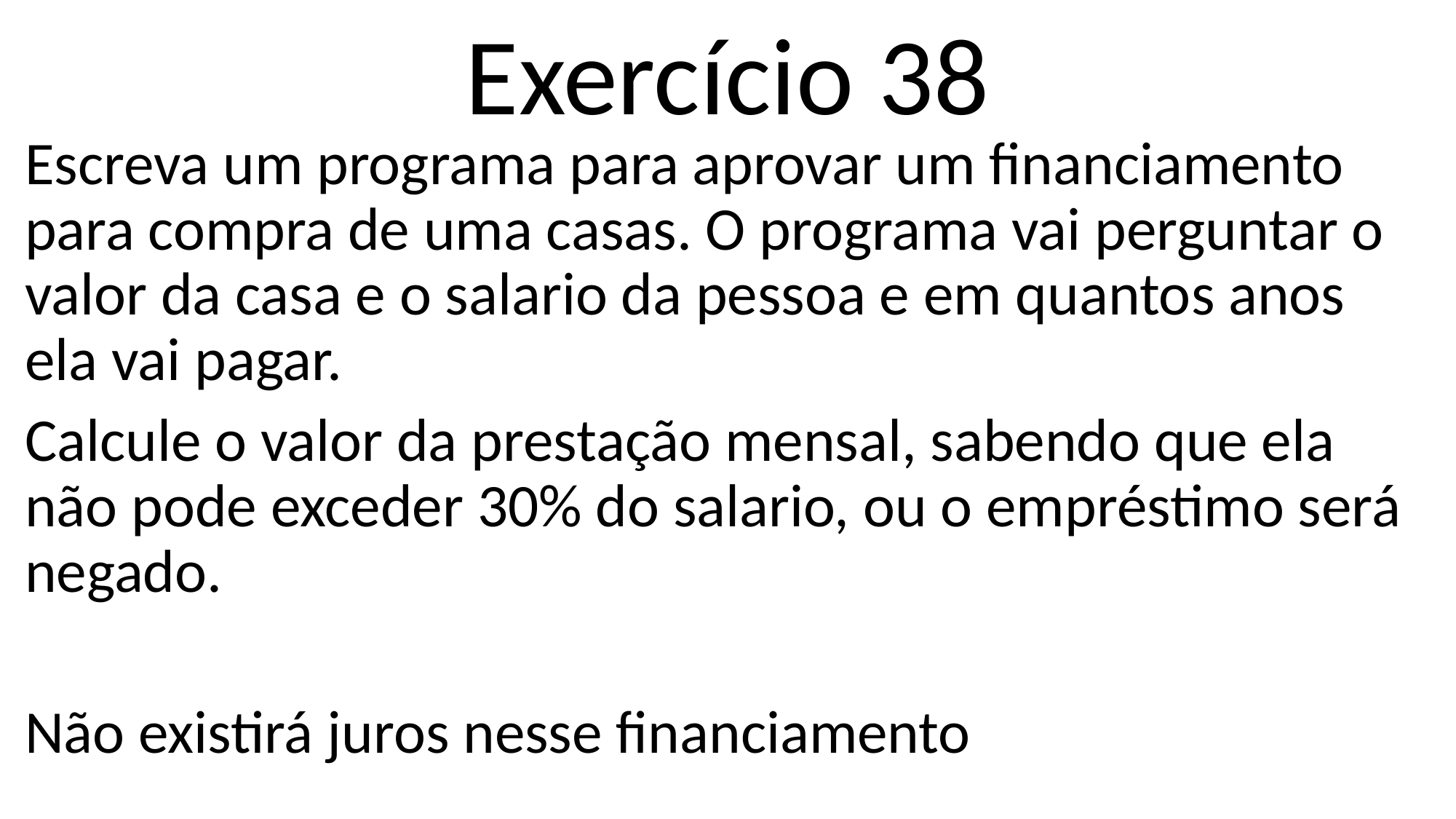

# Exercício 38
Escreva um programa para aprovar um financiamento para compra de uma casas. O programa vai perguntar o valor da casa e o salario da pessoa e em quantos anos ela vai pagar.
Calcule o valor da prestação mensal, sabendo que ela não pode exceder 30% do salario, ou o empréstimo será negado.

Não existirá juros nesse financiamento